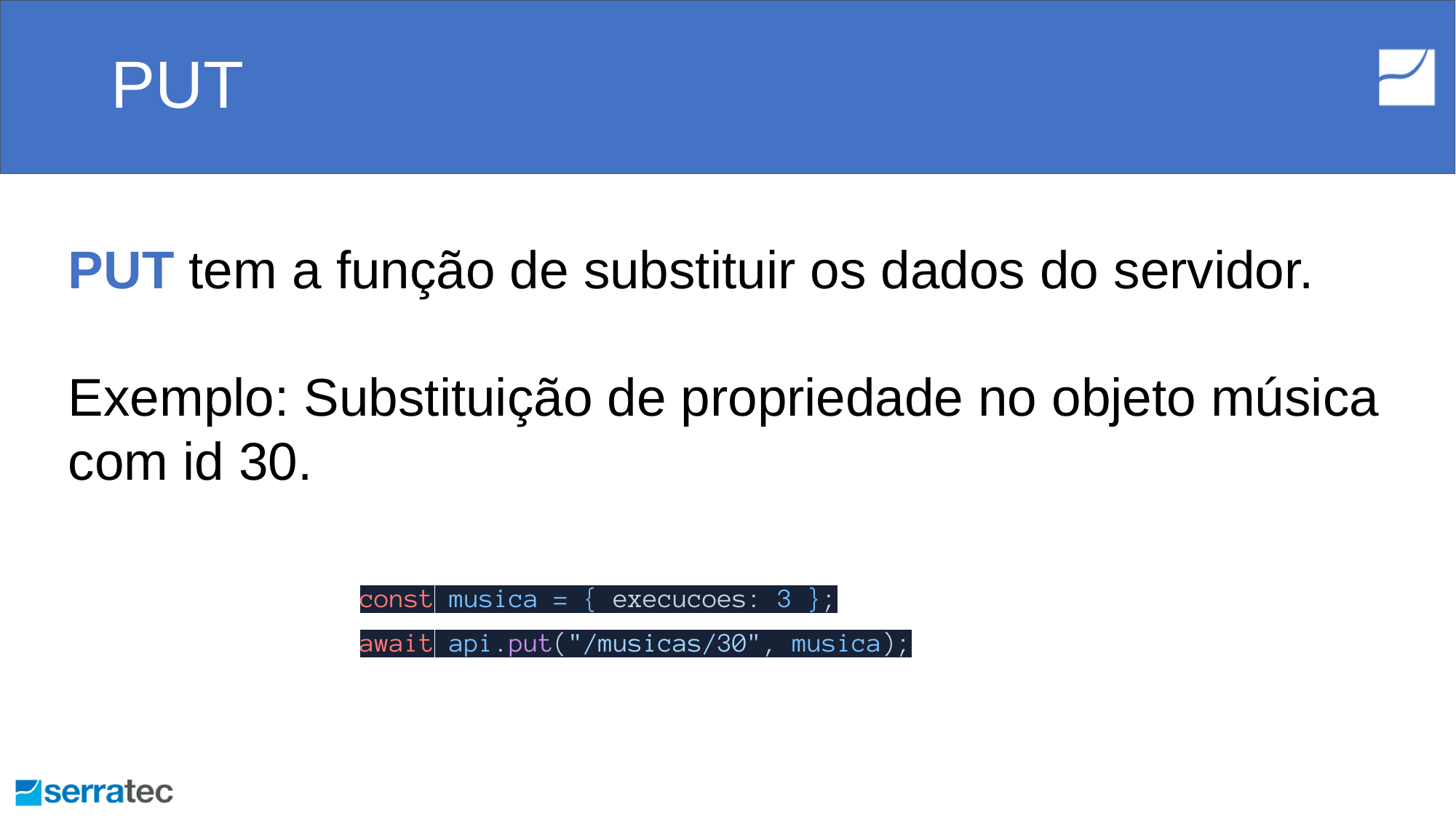

# PUT
PUT tem a função de substituir os dados do servidor.

Exemplo: Substituição de propriedade no objeto música com id 30.
const musica = { execucoes: 3 };
await api.put("/musicas/30", musica);